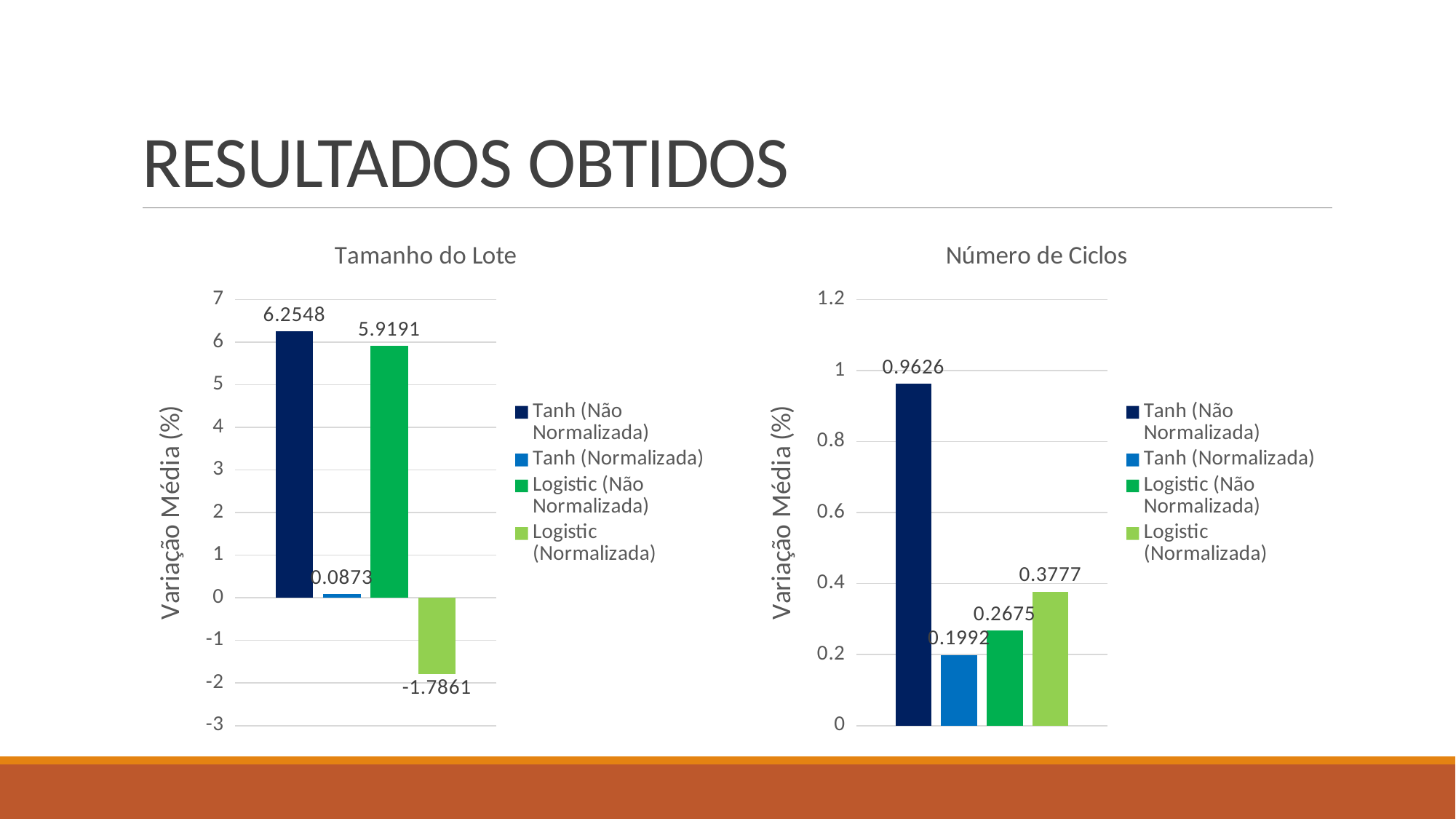

# RESULTADOS OBTIDOS

### Chart: Tamanho do Lote

| Category | Tanh (Não Normalizada) | Tanh (Normalizada) | Logistic (Não Normalizada) | Logistic (Normalizada) |
|---|---|---|---|---|
| Variação Média | 6.2548 | 0.0873 | 5.9191 | -1.7861 |

### Chart: Número de Ciclos

| Category | Tanh (Não Normalizada) | Tanh (Normalizada) | Logistic (Não Normalizada) | Logistic (Normalizada) |
|---|---|---|---|---|
| Variação Média | 0.9626 | 0.1992 | 0.2675 | 0.3777 |